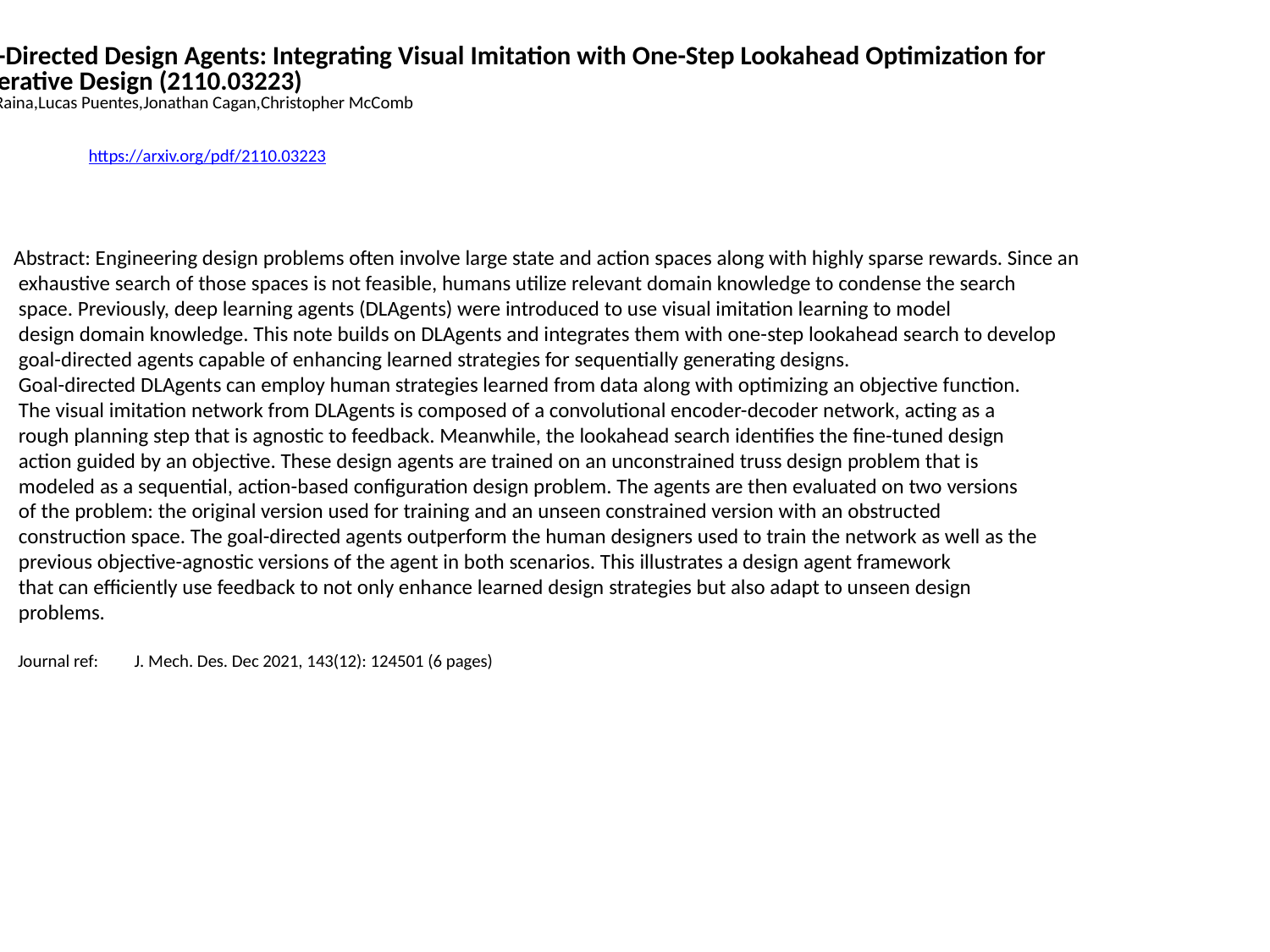

Goal-Directed Design Agents: Integrating Visual Imitation with One-Step Lookahead Optimization for
 Generative Design (2110.03223)
Ayush Raina,Lucas Puentes,Jonathan Cagan,Christopher McComb

https://arxiv.org/pdf/2110.03223

Abstract: Engineering design problems often involve large state and action spaces along with highly sparse rewards. Since an
 exhaustive search of those spaces is not feasible, humans utilize relevant domain knowledge to condense the search
 space. Previously, deep learning agents (DLAgents) were introduced to use visual imitation learning to model
 design domain knowledge. This note builds on DLAgents and integrates them with one-step lookahead search to develop
 goal-directed agents capable of enhancing learned strategies for sequentially generating designs.
 Goal-directed DLAgents can employ human strategies learned from data along with optimizing an objective function.
 The visual imitation network from DLAgents is composed of a convolutional encoder-decoder network, acting as a
 rough planning step that is agnostic to feedback. Meanwhile, the lookahead search identifies the fine-tuned design
 action guided by an objective. These design agents are trained on an unconstrained truss design problem that is
 modeled as a sequential, action-based configuration design problem. The agents are then evaluated on two versions
 of the problem: the original version used for training and an unseen constrained version with an obstructed
 construction space. The goal-directed agents outperform the human designers used to train the network as well as the
 previous objective-agnostic versions of the agent in both scenarios. This illustrates a design agent framework
 that can efficiently use feedback to not only enhance learned design strategies but also adapt to unseen design
 problems.
 Journal ref:         J. Mech. Des. Dec 2021, 143(12): 124501 (6 pages)